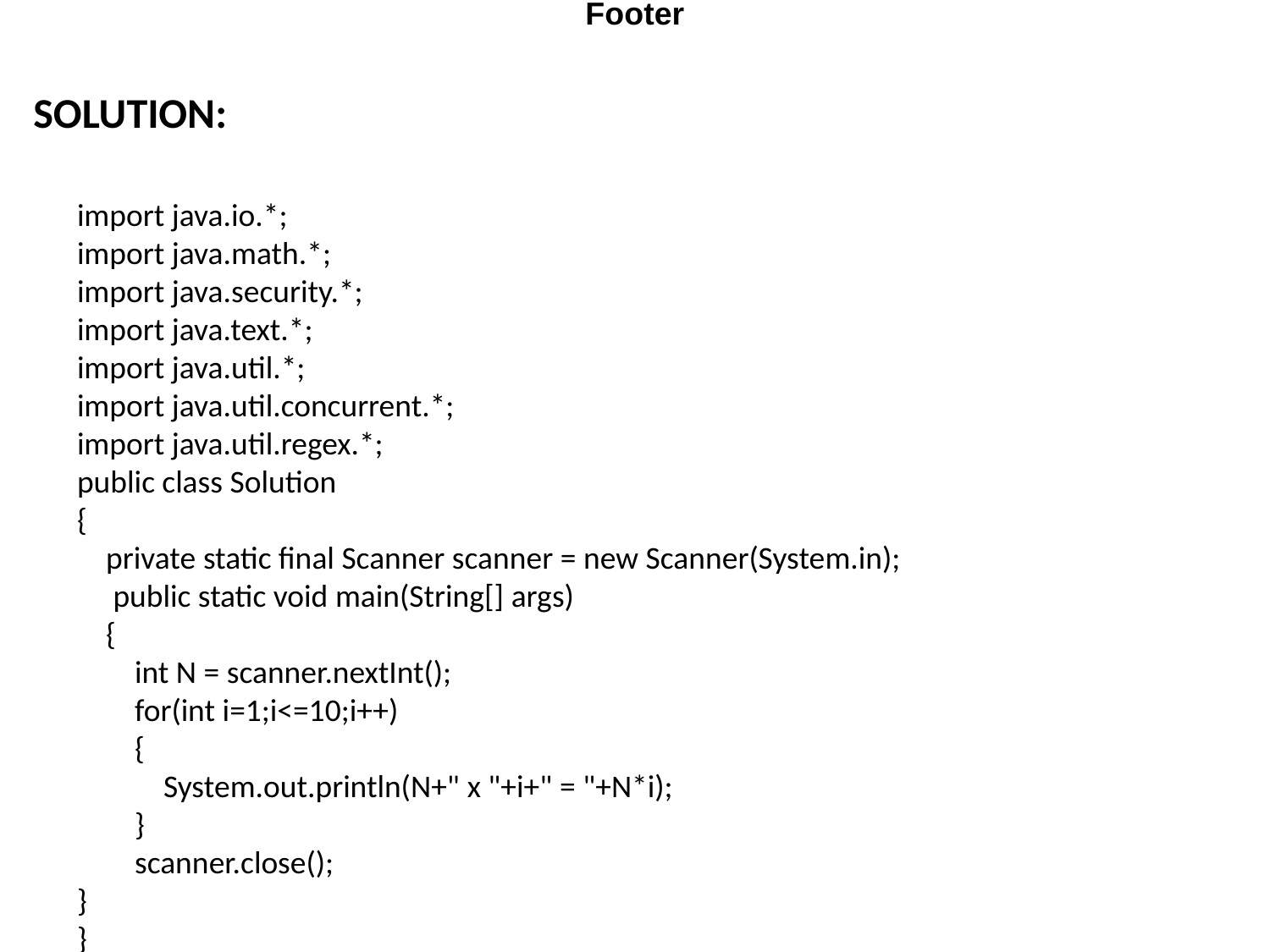

Footer

SOLUTION:

import java.io.*;
import java.math.*;
import java.security.*;
import java.text.*;
import java.util.*;
import java.util.concurrent.*;
import java.util.regex.*;
public class Solution
{
    private static final Scanner scanner = new Scanner(System.in);
     public static void main(String[] args)
    {
        int N = scanner.nextInt();
        for(int i=1;i<=10;i++)
        {
            System.out.println(N+" x "+i+" = "+N*i);
        }
        scanner.close();
}
}